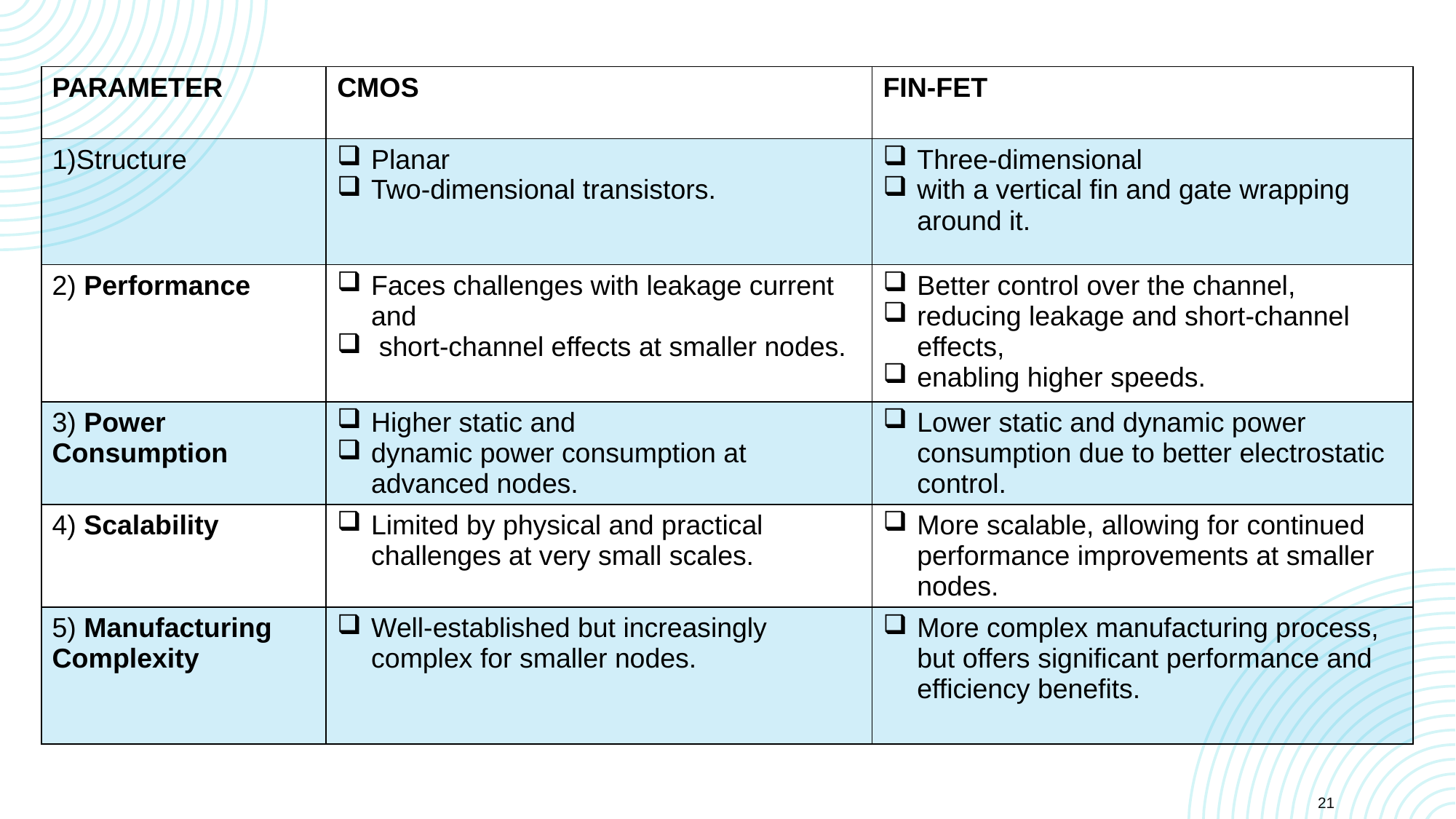

| PARAMETER | CMOS | FIN-FET |
| --- | --- | --- |
| 1)Structure | Planar Two-dimensional transistors. | Three-dimensional with a vertical fin and gate wrapping around it. |
| 2) Performance | Faces challenges with leakage current and short-channel effects at smaller nodes. | Better control over the channel, reducing leakage and short-channel effects, enabling higher speeds. |
| 3) Power Consumption | Higher static and dynamic power consumption at advanced nodes. | Lower static and dynamic power consumption due to better electrostatic control. |
| 4) Scalability | Limited by physical and practical challenges at very small scales. | More scalable, allowing for continued performance improvements at smaller nodes. |
| 5) Manufacturing Complexity | Well-established but increasingly complex for smaller nodes. | More complex manufacturing process, but offers significant performance and efficiency benefits. |
21